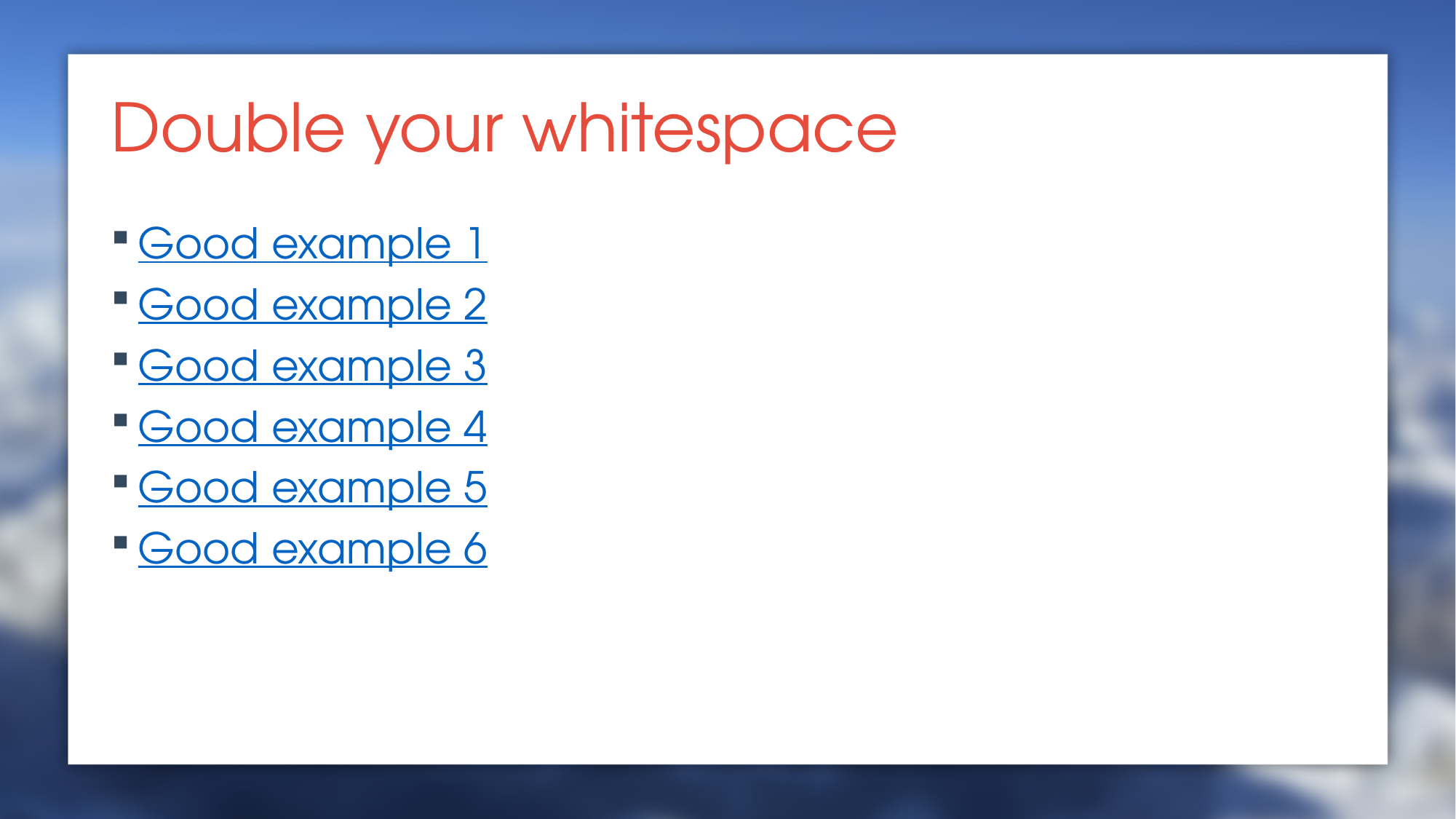

# Double your whitespace
Good example 1
Good example 2
Good example 3
Good example 4
Good example 5
Good example 6